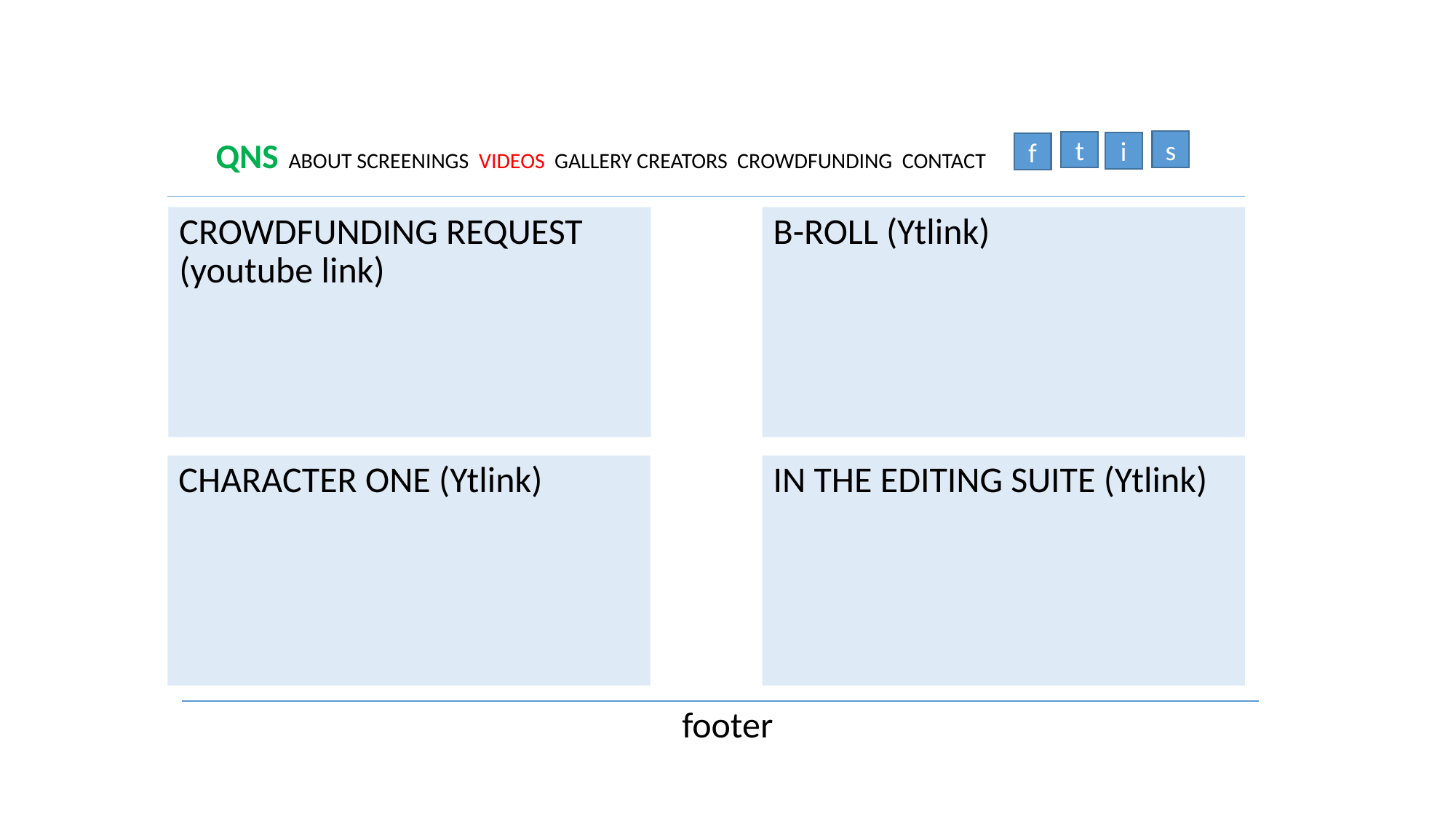

s
t
i
f
QNS  ABOUT SCREENINGS  VIDEOS  GALLERY CREATORS  CROWDFUNDING  CONTACT
CROWDFUNDING REQUEST (youtube link)
B-ROLL (Ytlink)

CHARACTER ONE (Ytlink)

IN THE EDITING SUITE (Ytlink)

footer